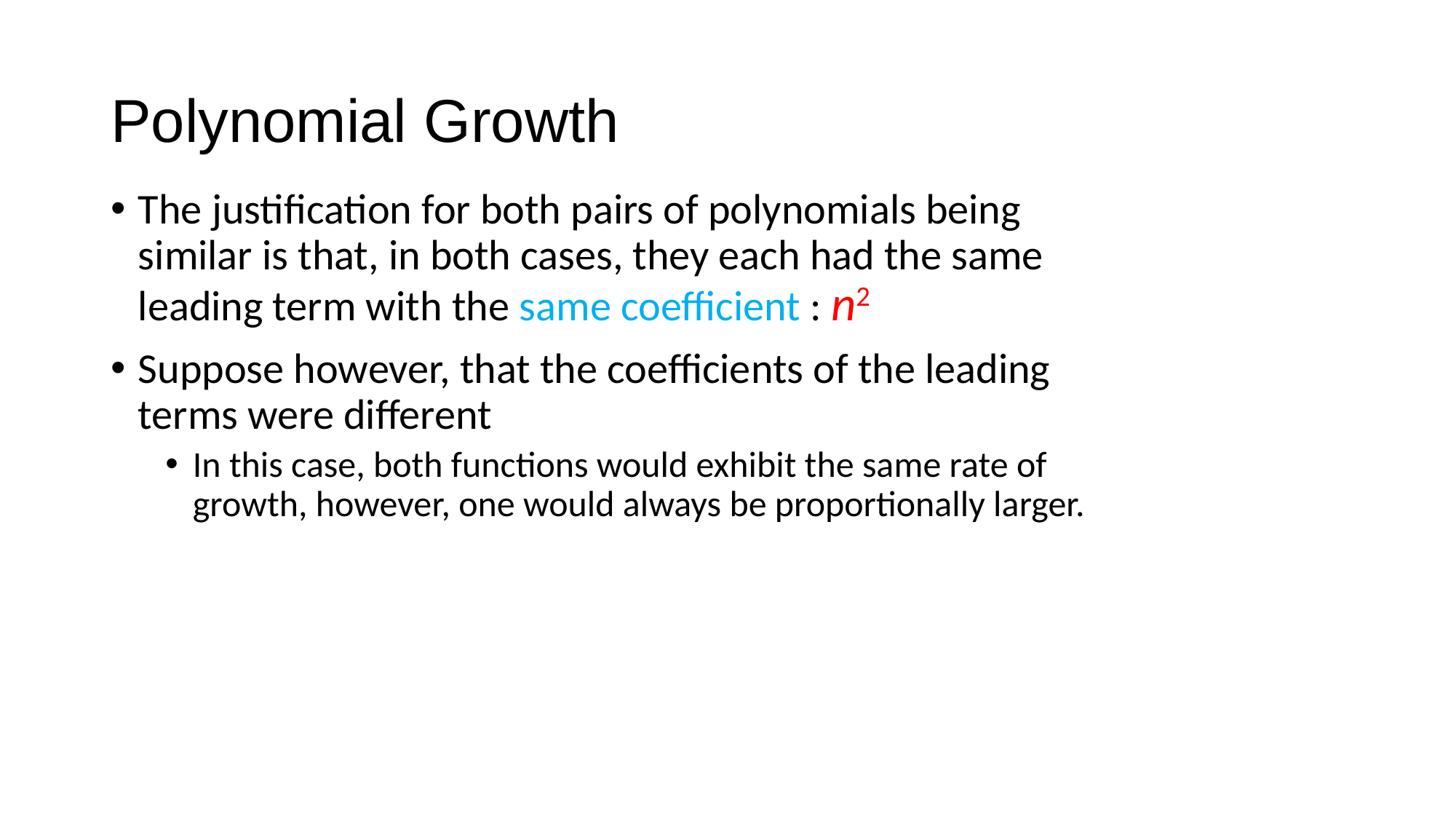

# Polynomial Growth
The justification for both pairs of polynomials being similar is that, in both cases, they each had the same leading term with the same coefficient : n2
Suppose however, that the coefficients of the leading terms were different
In this case, both functions would exhibit the same rate of growth, however, one would always be proportionally larger.